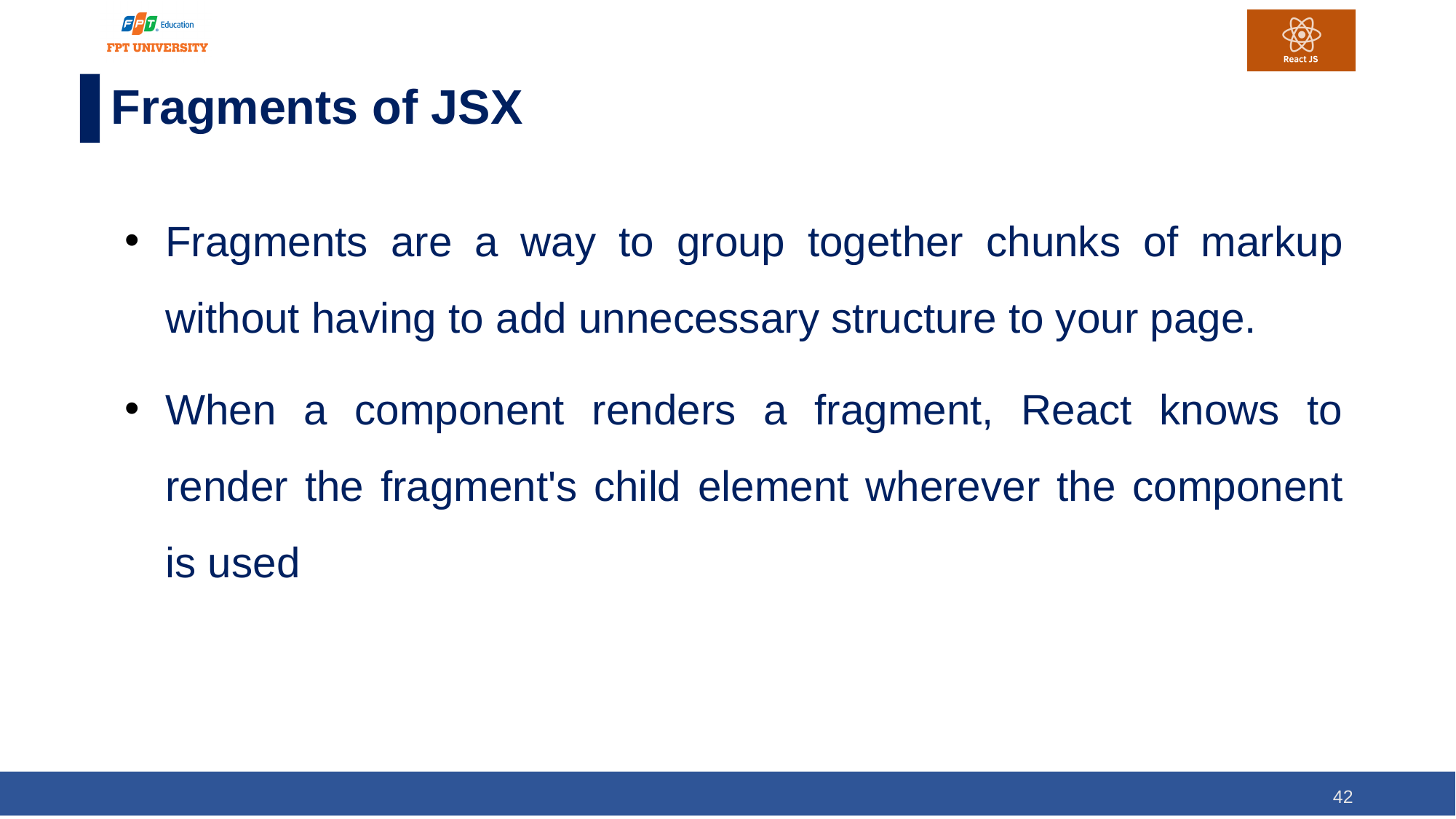

# Fragments of JSX
Fragments are a way to group together chunks of markup without having to add unnecessary structure to your page.
When a component renders a fragment, React knows to render the fragment's child element wherever the component is used
42